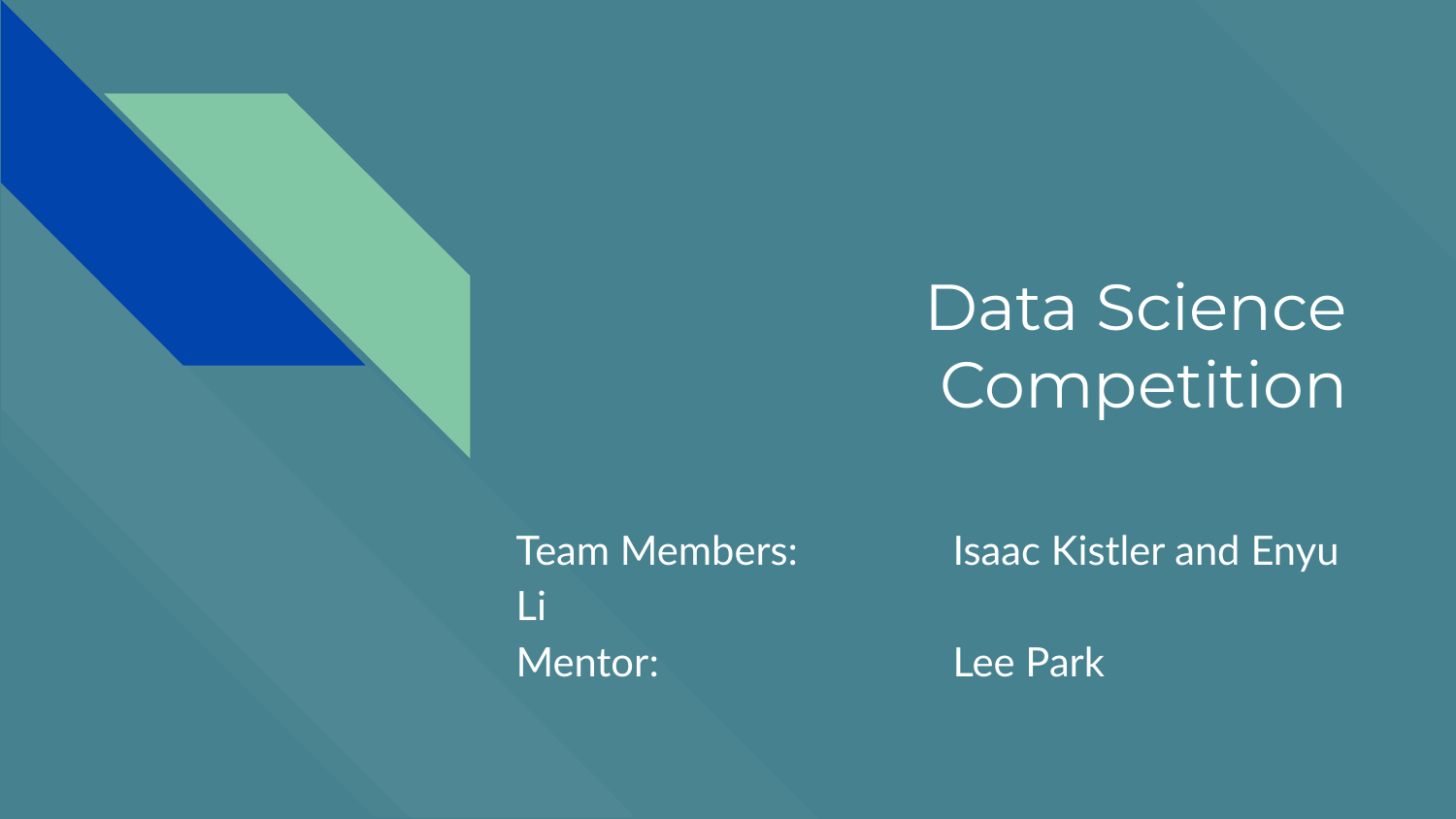

# Data Science Competition
Team Members: 	Isaac Kistler and Enyu Li
Mentor:			Lee Park